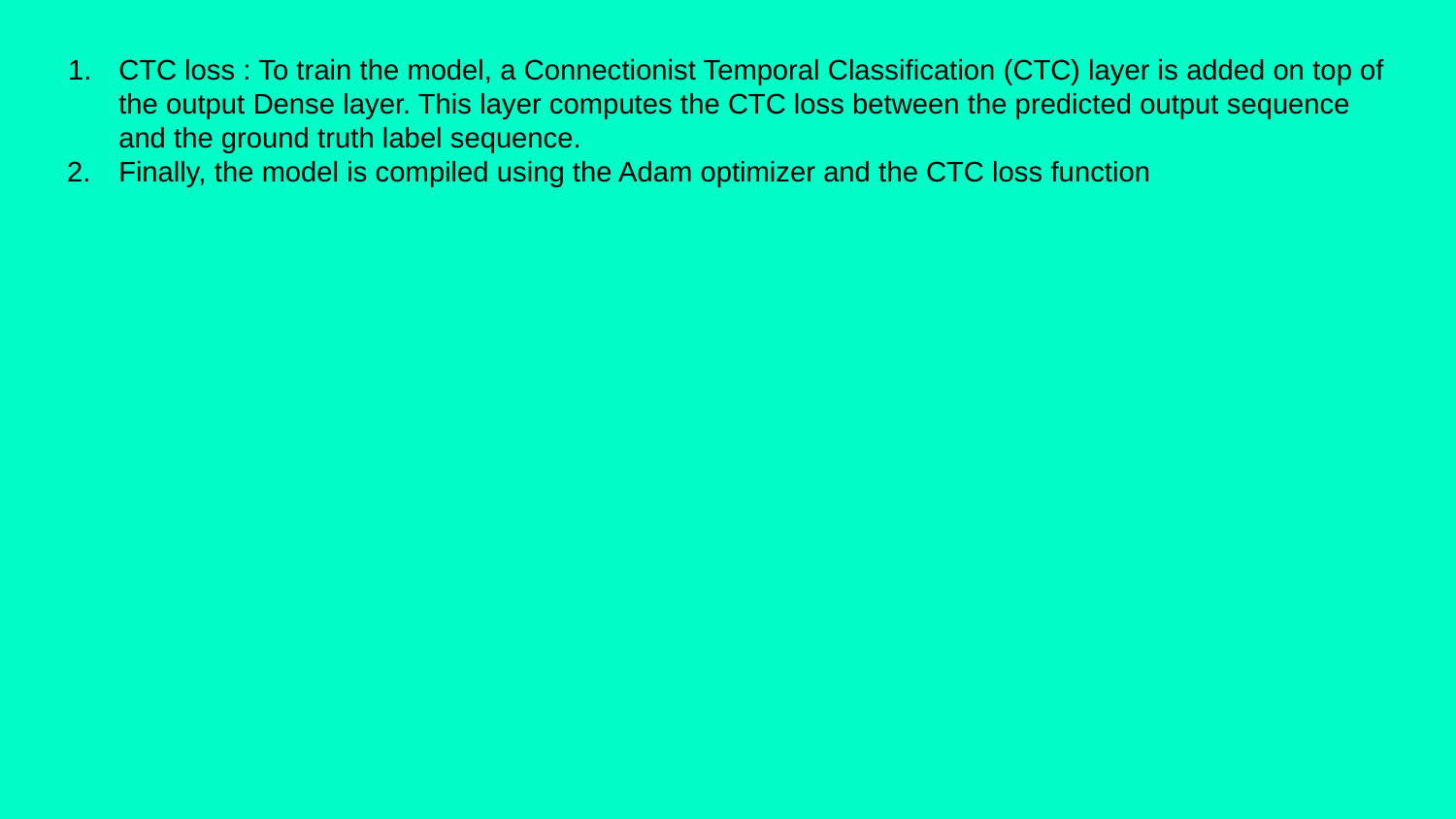

CTC loss : To train the model, a Connectionist Temporal Classification (CTC) layer is added on top of the output Dense layer. This layer computes the CTC loss between the predicted output sequence and the ground truth label sequence.
Finally, the model is compiled using the Adam optimizer and the CTC loss function